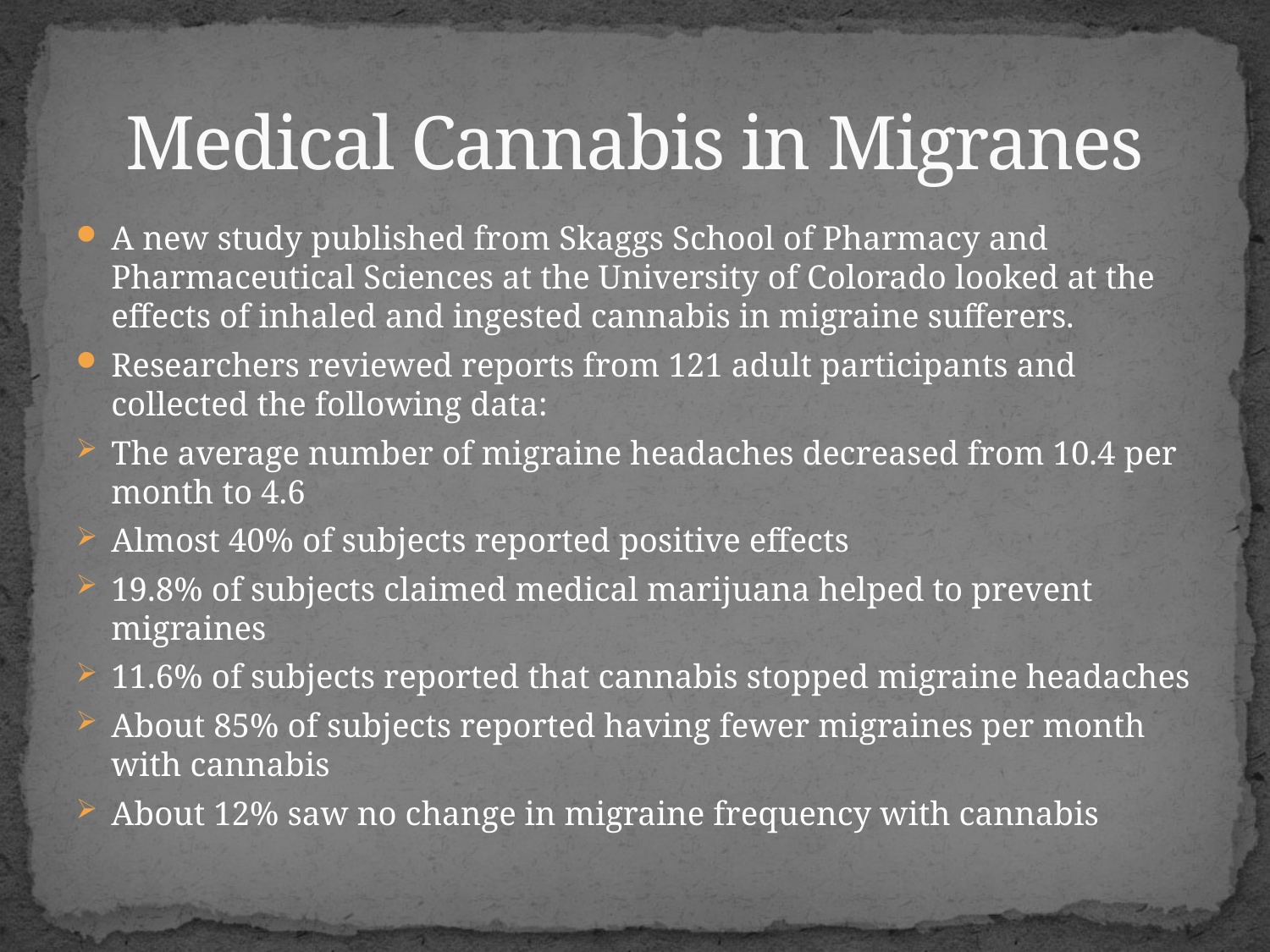

# Medical Cannabis in Migranes
A new study published from Skaggs School of Pharmacy and Pharmaceutical Sciences at the University of Colorado looked at the effects of inhaled and ingested cannabis in migraine sufferers.
Researchers reviewed reports from 121 adult participants and collected the following data:
The average number of migraine headaches decreased from 10.4 per month to 4.6
Almost 40% of subjects reported positive effects
19.8% of subjects claimed medical marijuana helped to prevent migraines
11.6% of subjects reported that cannabis stopped migraine headaches
About 85% of subjects reported having fewer migraines per month with cannabis
About 12% saw no change in migraine frequency with cannabis